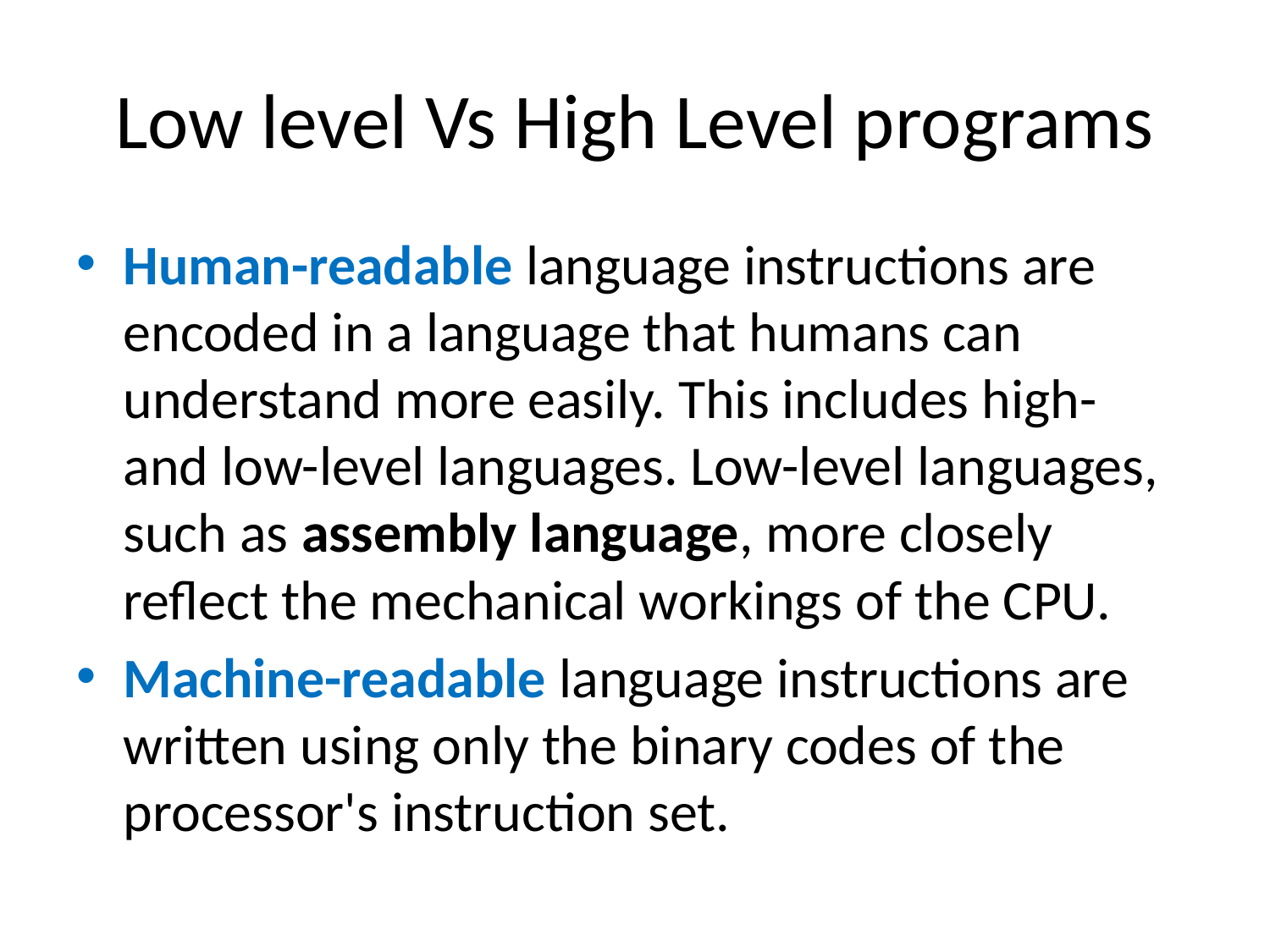

# Low level Vs High Level programs
Human-readable language instructions are encoded in a language that humans can understand more easily. This includes high- and low-level languages. Low-level languages, such as assembly language, more closely reflect the mechanical workings of the CPU.
Machine-readable language instructions are written using only the binary codes of the processor's instruction set.